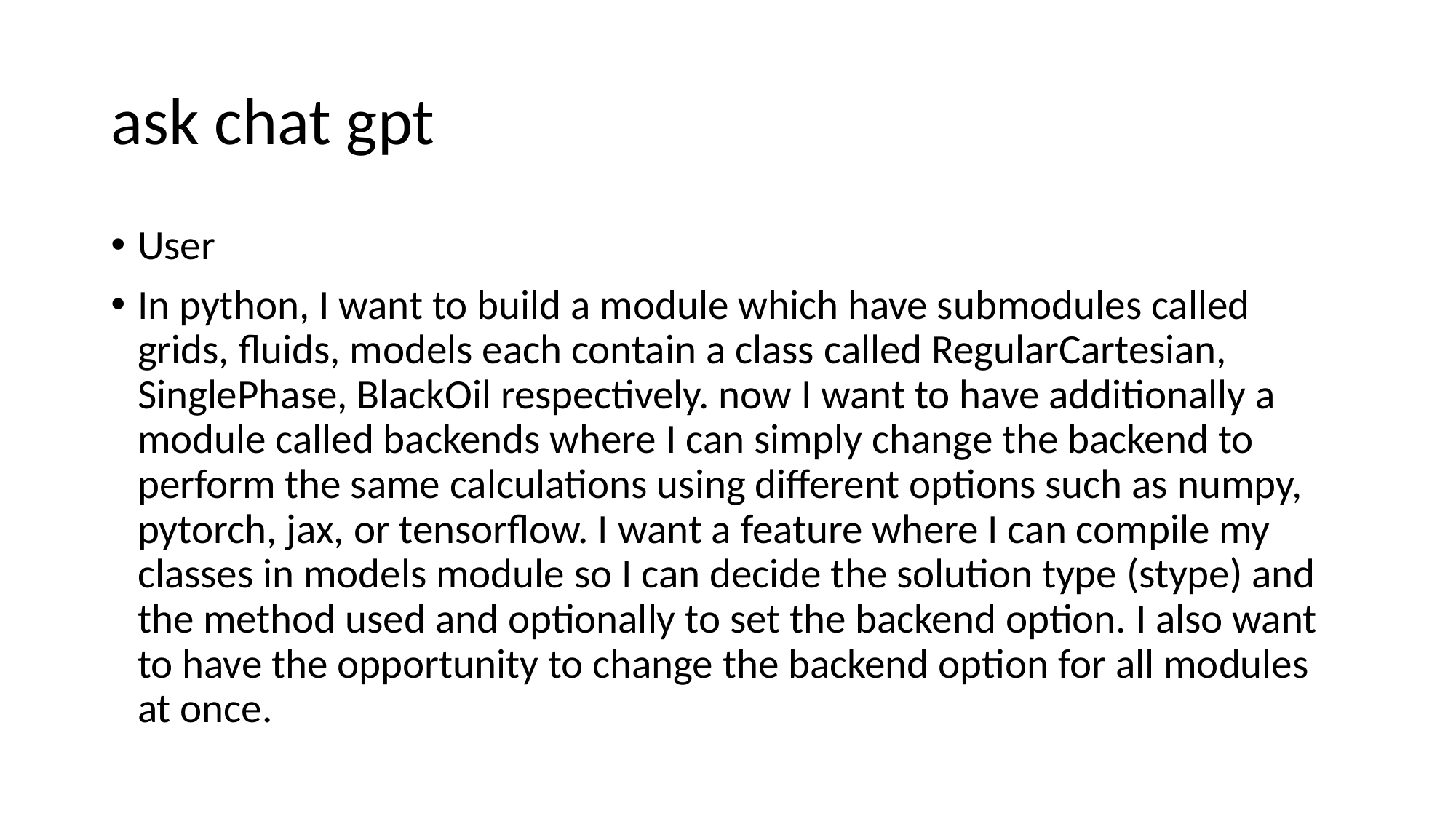

# ask chat gpt
User
In python, I want to build a module which have submodules called grids, fluids, models each contain a class called RegularCartesian, SinglePhase, BlackOil respectively. now I want to have additionally a module called backends where I can simply change the backend to perform the same calculations using different options such as numpy, pytorch, jax, or tensorflow. I want a feature where I can compile my classes in models module so I can decide the solution type (stype) and the method used and optionally to set the backend option. I also want to have the opportunity to change the backend option for all modules at once.